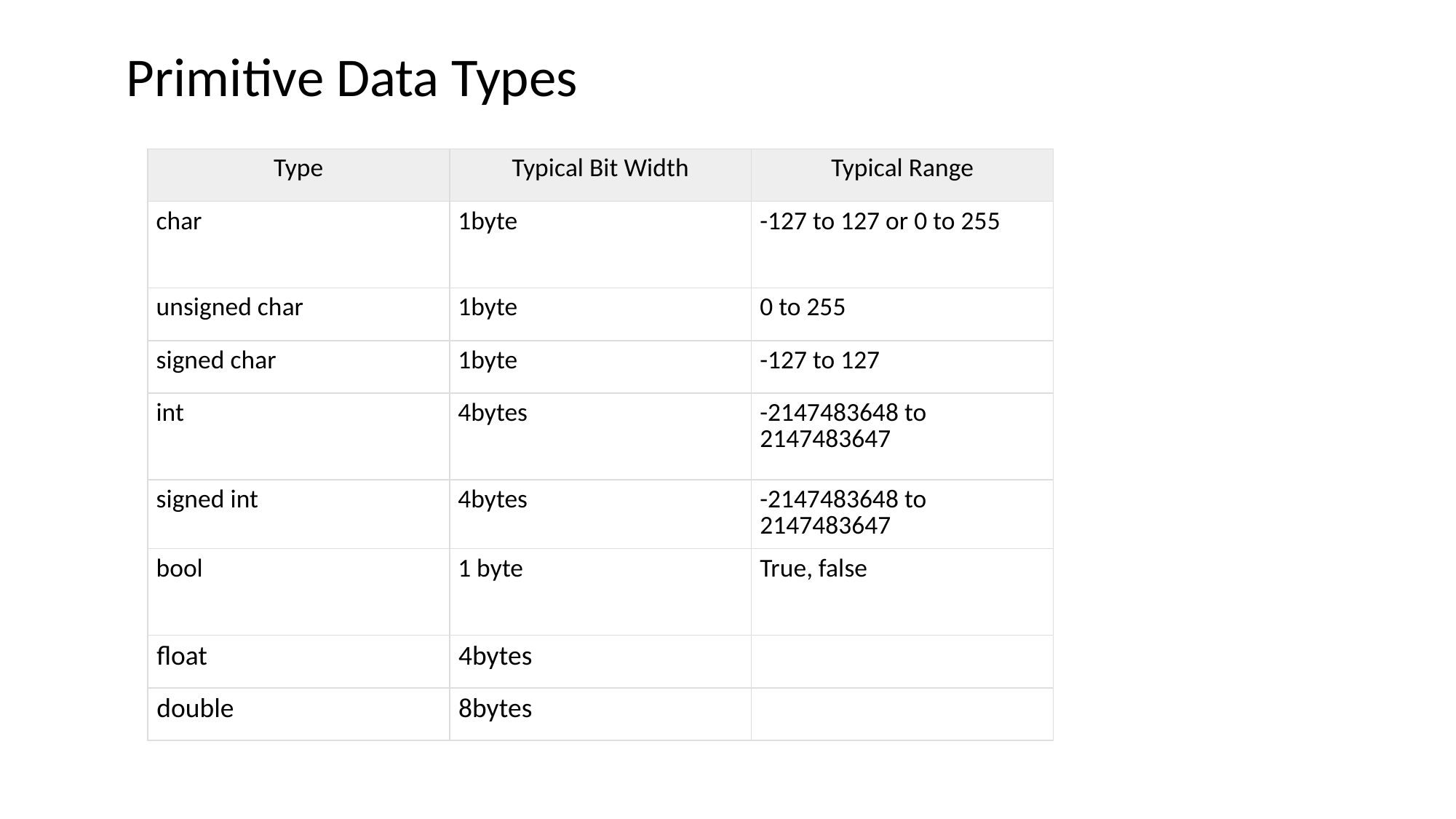

# Primitive Data Types
| Type | Typical Bit Width | Typical Range |
| --- | --- | --- |
| char | 1byte | -127 to 127 or 0 to 255 |
| unsigned char | 1byte | 0 to 255 |
| signed char | 1byte | -127 to 127 |
| int | 4bytes | -2147483648 to 2147483647 |
| signed int | 4bytes | -2147483648 to 2147483647 |
| bool | 1 byte | True, false |
| float | 4bytes |  |
| double | 8bytes |  |